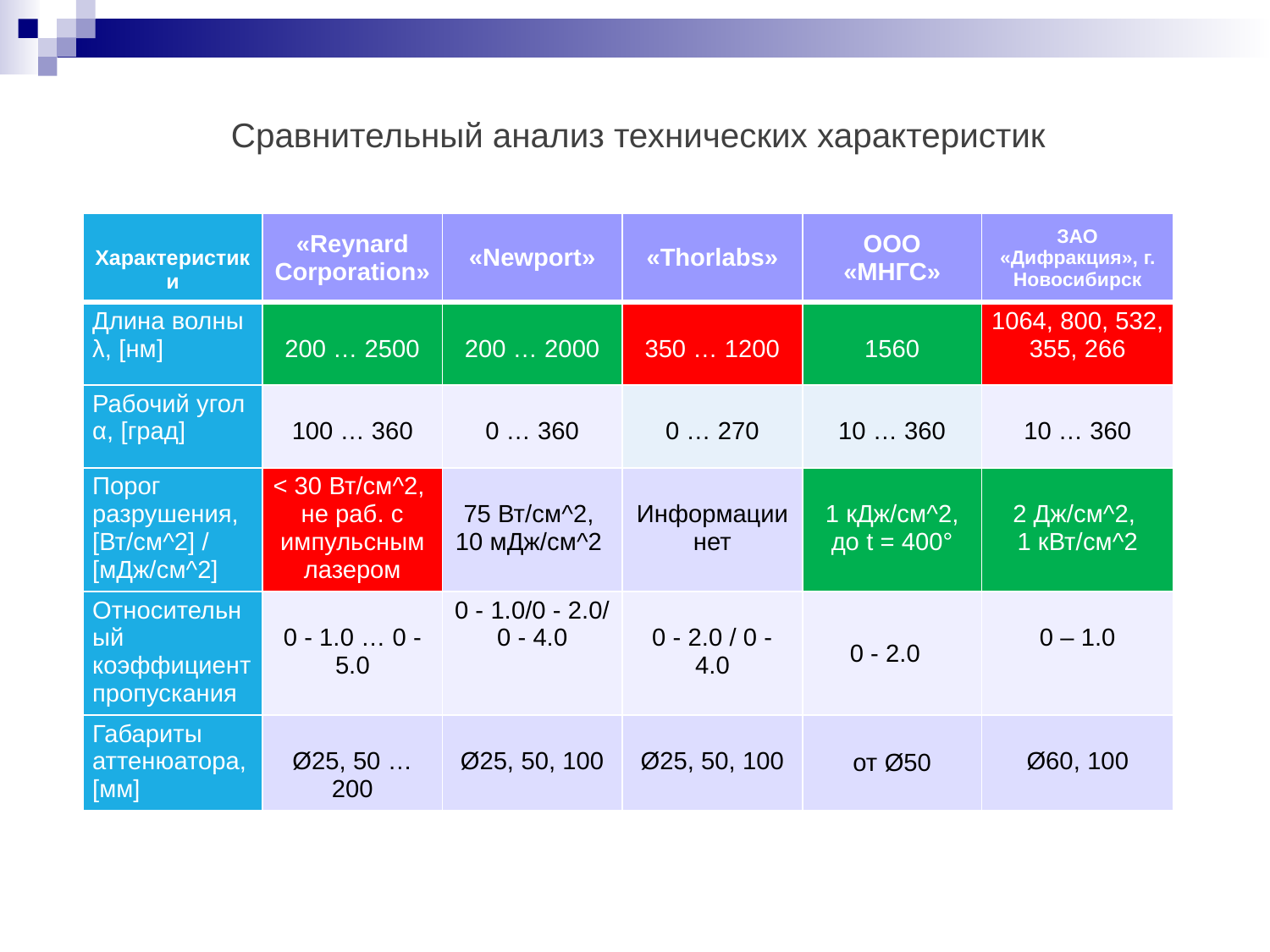

# Сравнительный анализ технических характеристик
| Характеристики | «Reynard Corporation» | «Newport» | «Thorlabs» | ООО «МНГС» | ЗАО «Дифракция», г. Новосибирск |
| --- | --- | --- | --- | --- | --- |
| Длина волны λ, [нм] | 200 … 2500 | 200 … 2000 | 350 … 1200 | 1560 | 1064, 800, 532, 355, 266 |
| Рабочий угол α, [град] | 100 … 360 | 0 … 360 | 0 … 270 | 10 … 360 | 10 … 360 |
| Порог разрушения, [Вт/см^2] / [мДж/см^2] | < 30 Вт/см^2, не раб. с импульсным лазером | 75 Вт/см^2, 10 мДж/см^2 | Информации нет | 1 кДж/см^2, до t = 400° | 2 Дж/см^2, 1 кВт/см^2 |
| Относительный коэффициент пропускания | 0 - 1.0 … 0 - 5.0 | 0 - 1.0/0 - 2.0/ 0 - 4.0 | 0 - 2.0 / 0 - 4.0 | 0 - 2.0 | 0 – 1.0 |
| Габариты аттенюатора, [мм] | Ø25, 50 … 200 | Ø25, 50, 100 | Ø25, 50, 100 | от Ø50 | Ø60, 100 |